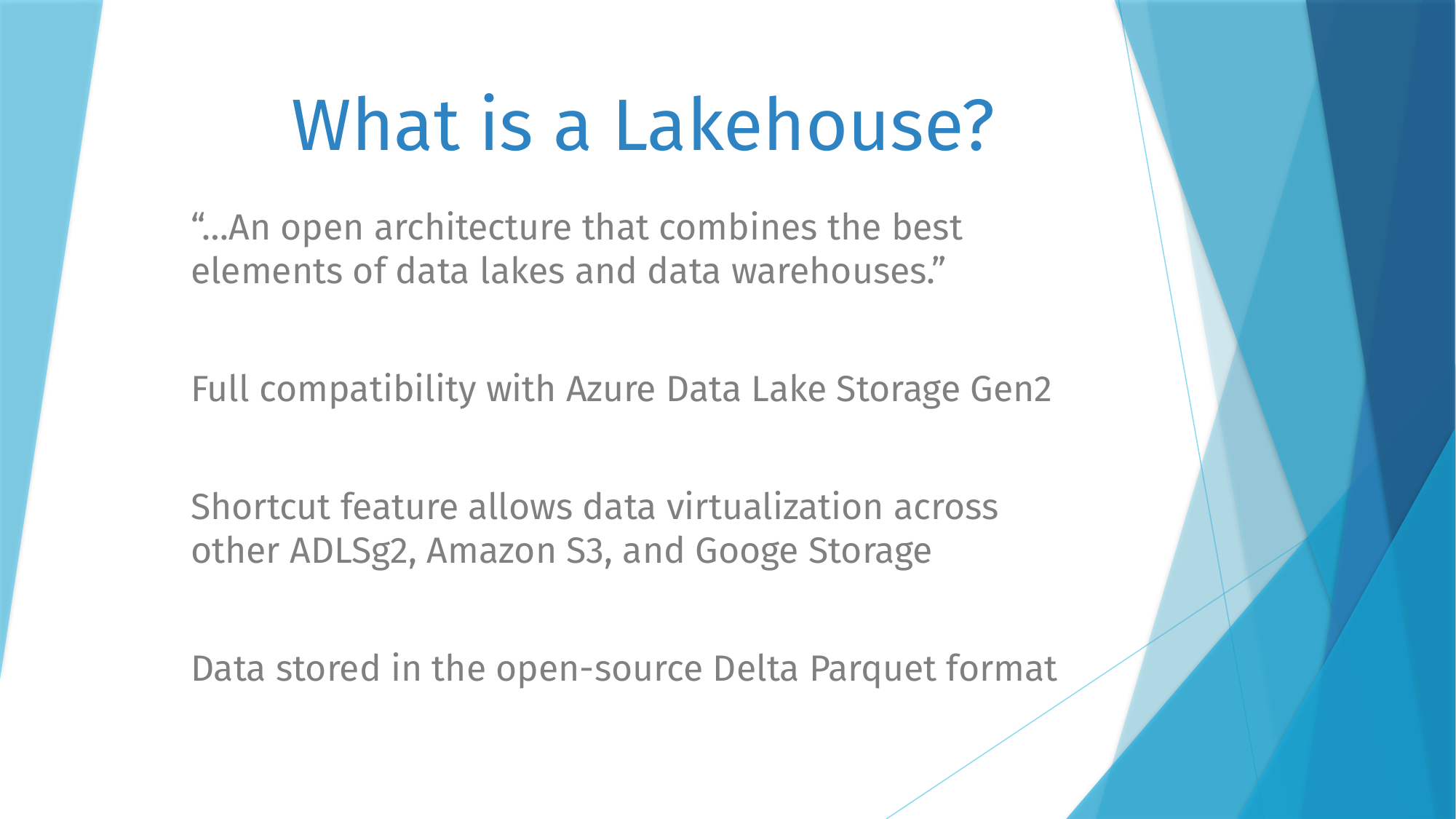

# What is a Lakehouse?
“…An open architecture that combines the best elements of data lakes and data warehouses.”

Full compatibility with Azure Data Lake Storage Gen2

Shortcut feature allows data virtualization across other ADLSg2, Amazon S3, and Googe Storage

Data stored in the open-source Delta Parquet format